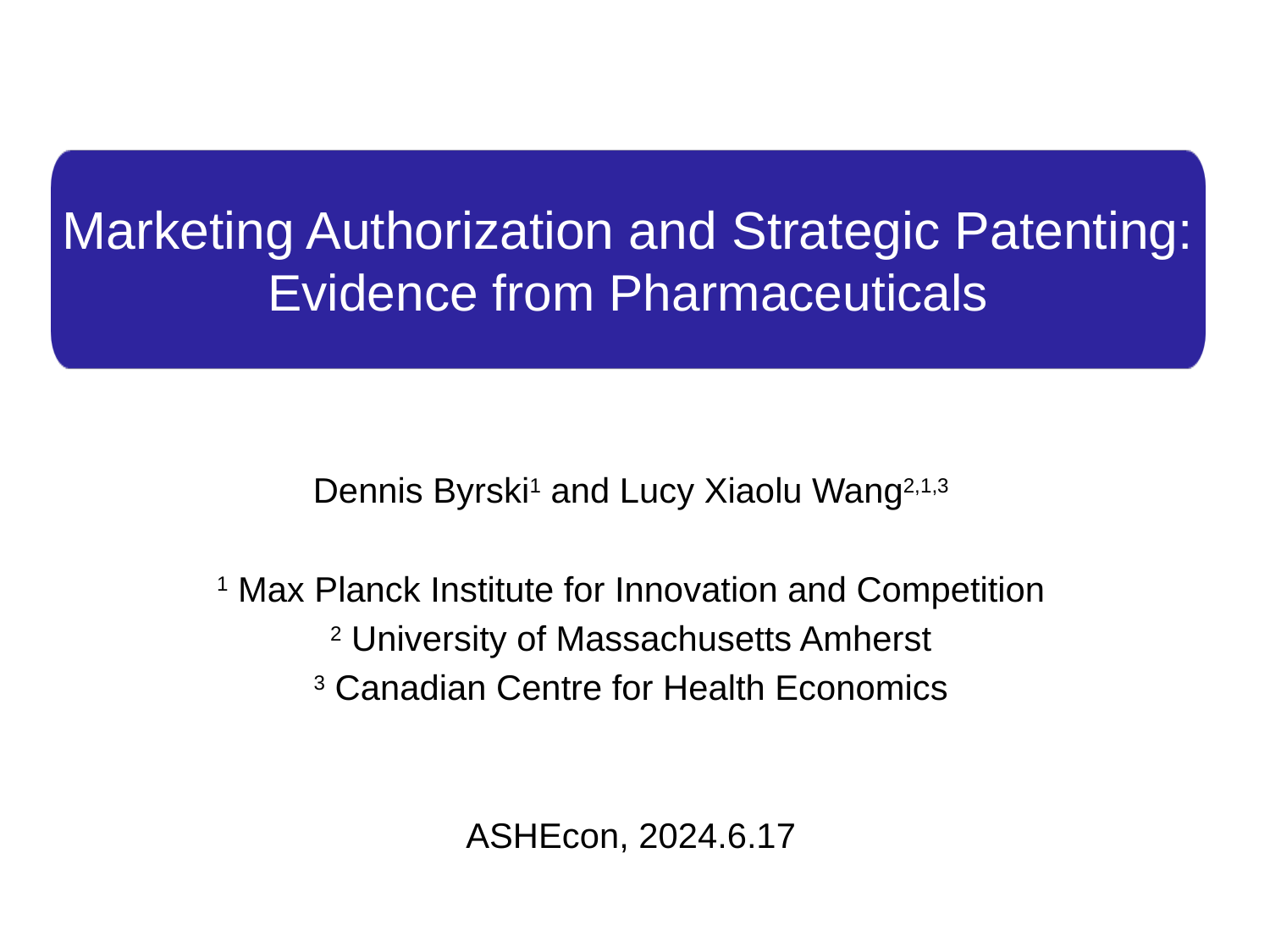

# Marketing Authorization and Strategic Patenting: Evidence from Pharmaceuticals
Dennis Byrski1 and Lucy Xiaolu Wang2,1,3

1 Max Planck Institute for Innovation and Competition
2 University of Massachusetts Amherst
3 Canadian Centre for Health Economics

ASHEcon, 2024.6.17